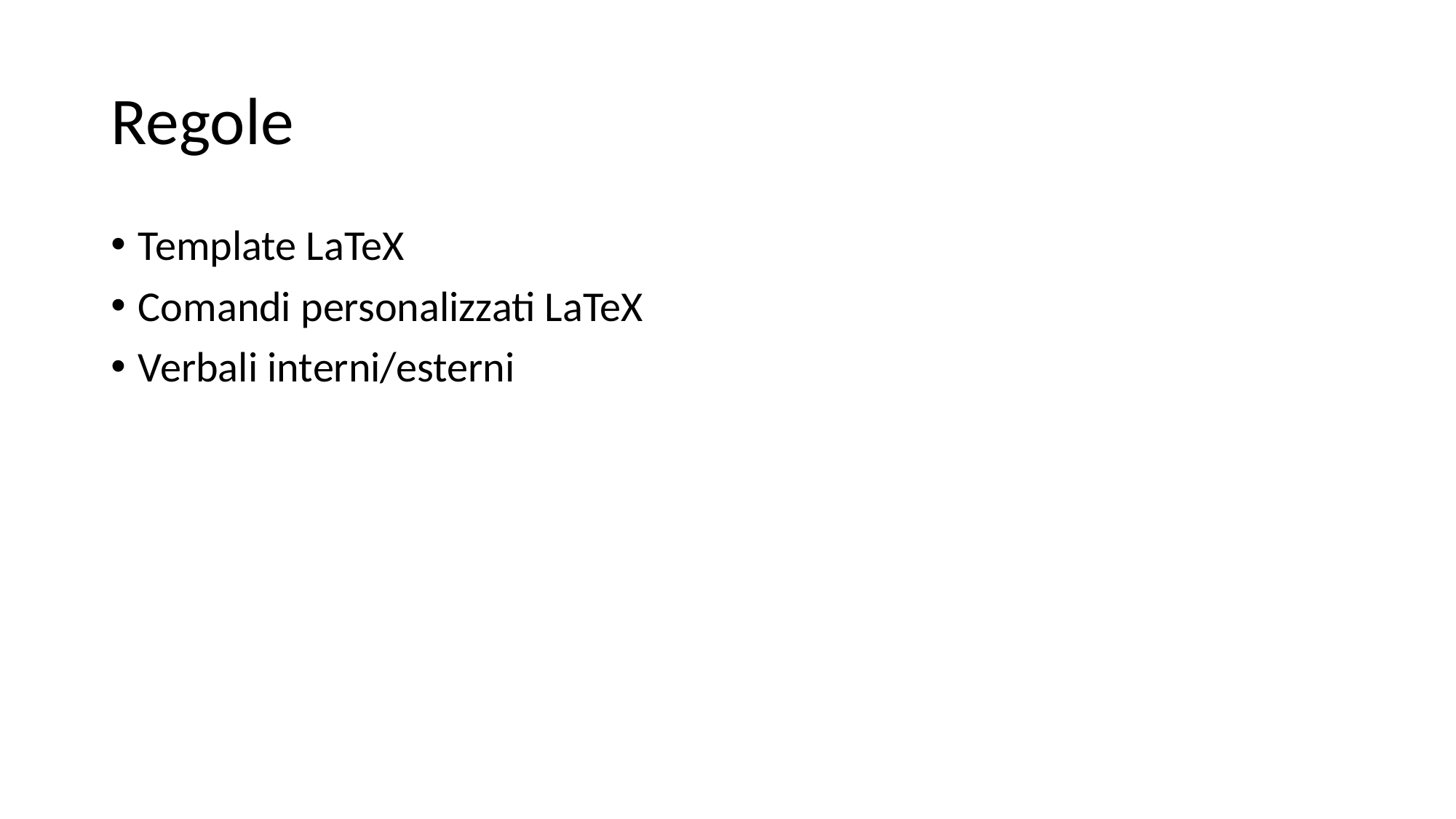

# Regole
Template LaTeX
Comandi personalizzati LaTeX
Verbali interni/esterni